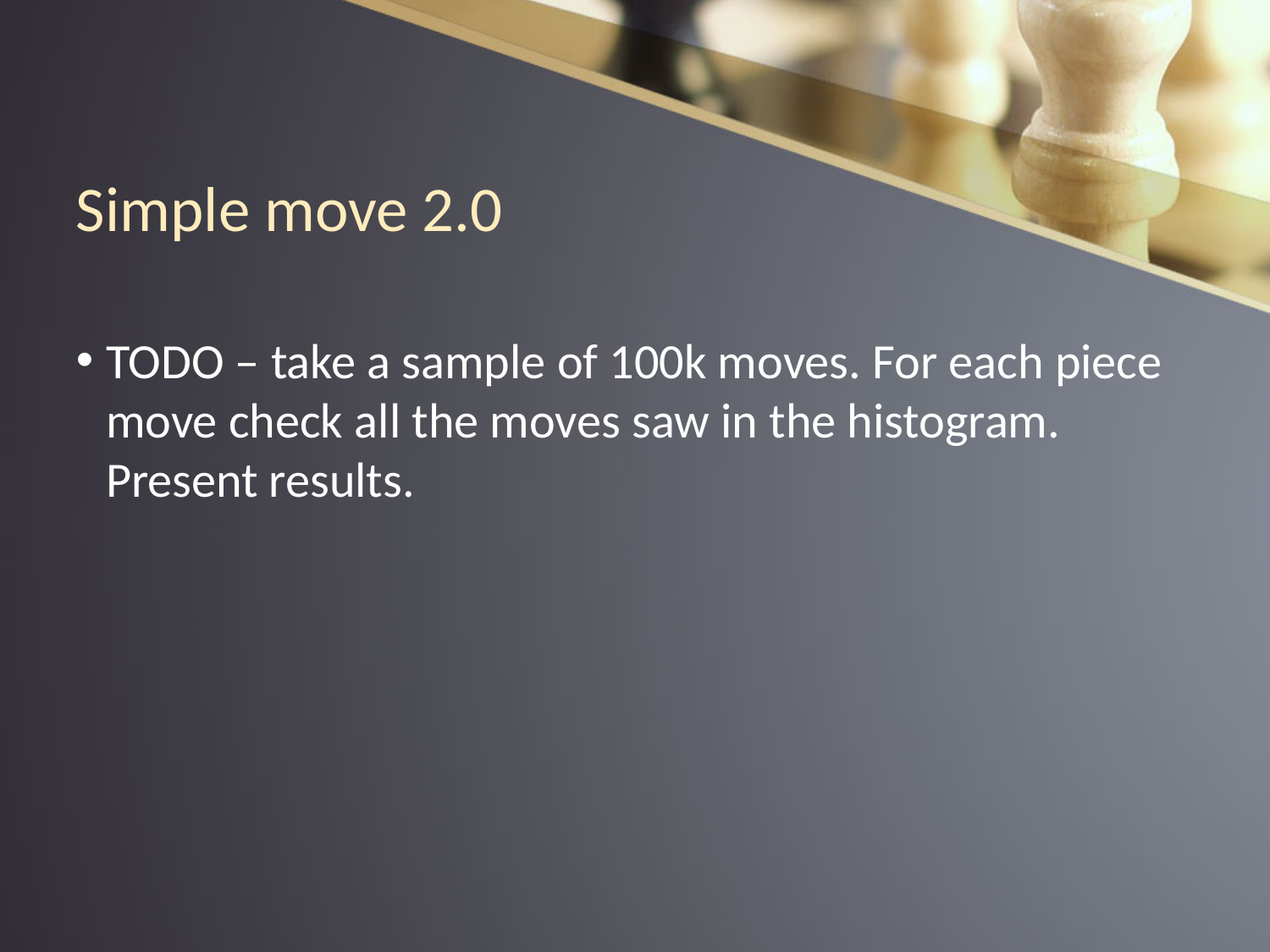

Simple move 2.0

TODO – take a sample of 100k moves. For each piece move check all the moves saw in the histogram. Present results.